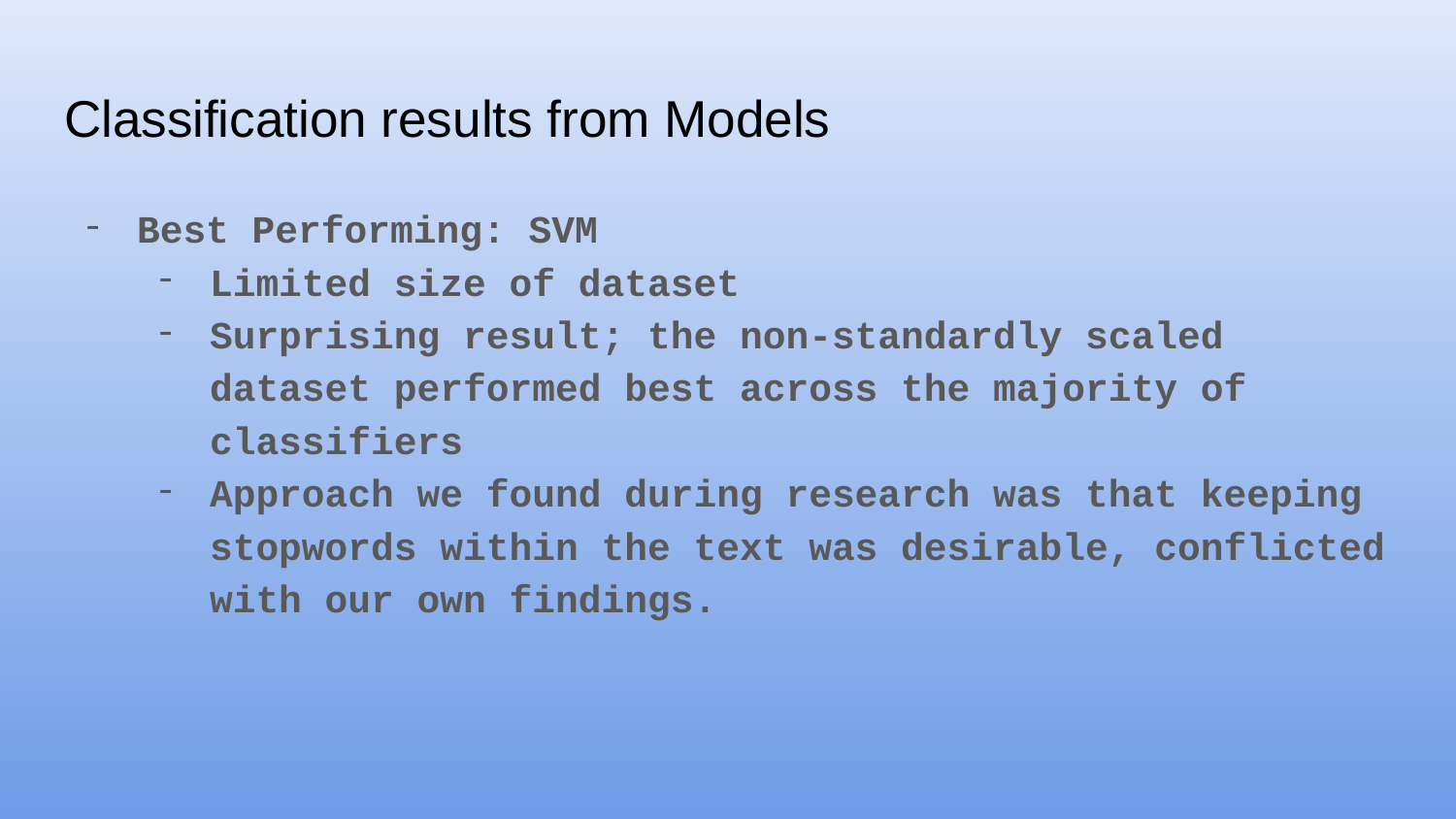

# Classification results from Models
Best Performing: SVM
Limited size of dataset
Surprising result; the non-standardly scaled dataset performed best across the majority of classifiers
Approach we found during research was that keeping stopwords within the text was desirable, conflicted with our own findings.